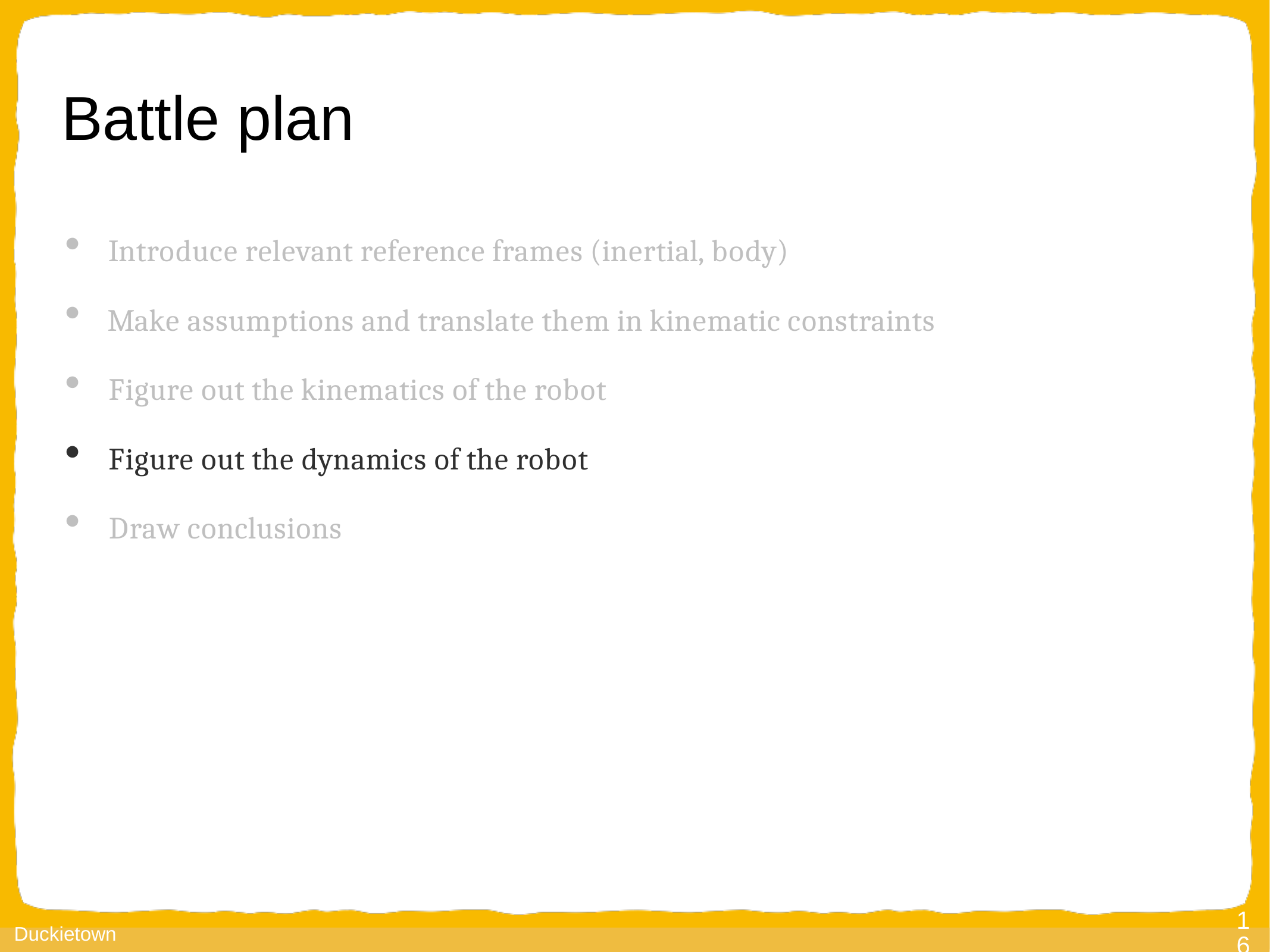

# Battle plan
Introduce relevant reference frames (inertial, body)
Make assumptions and translate them in kinematic constraints
Figure out the kinematics of the robot
Figure out the dynamics of the robot
Draw conclusions

16